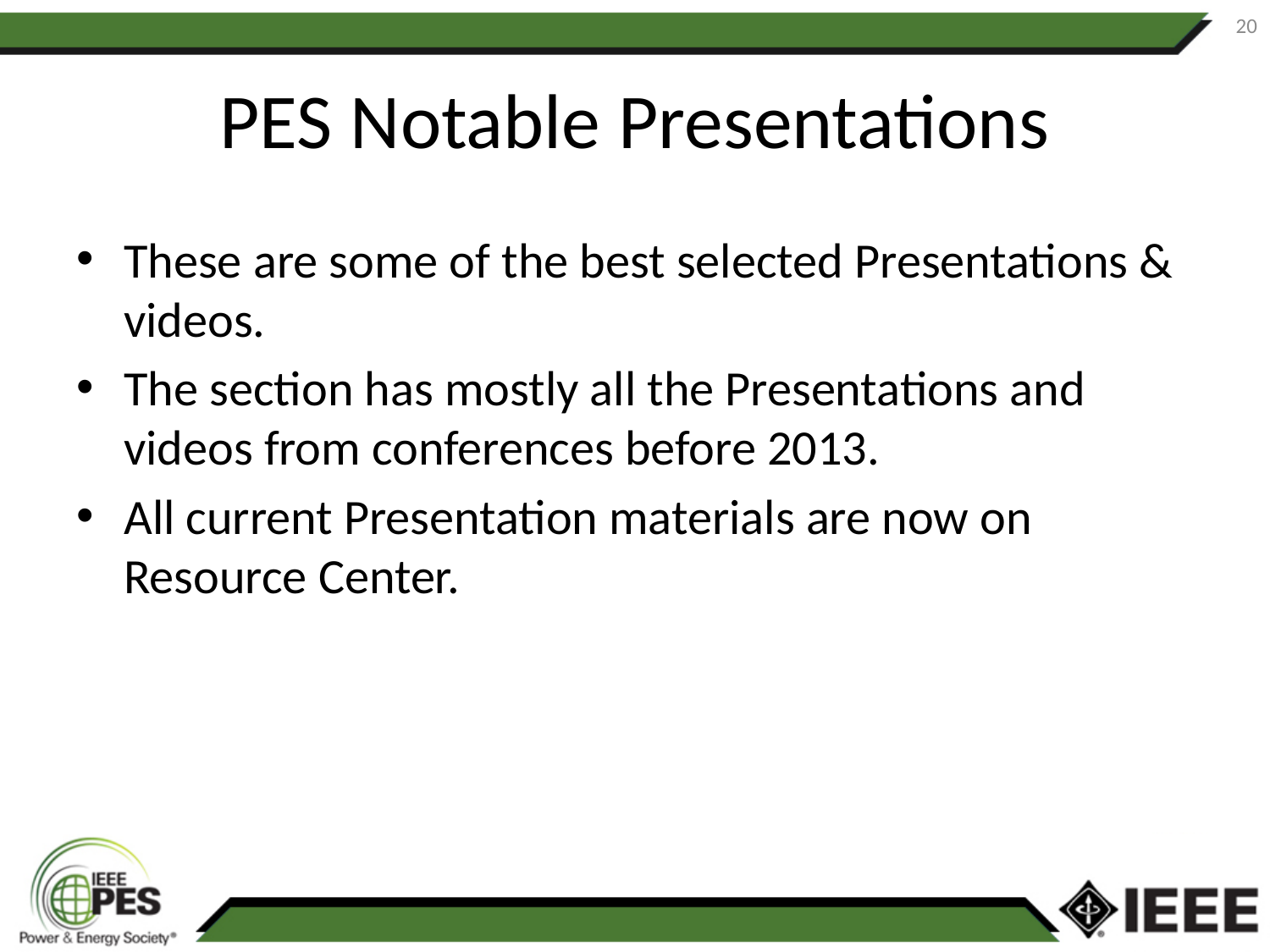

20
# PES Notable Presentations
These are some of the best selected Presentations & videos.
The section has mostly all the Presentations and videos from conferences before 2013.
All current Presentation materials are now on Resource Center.